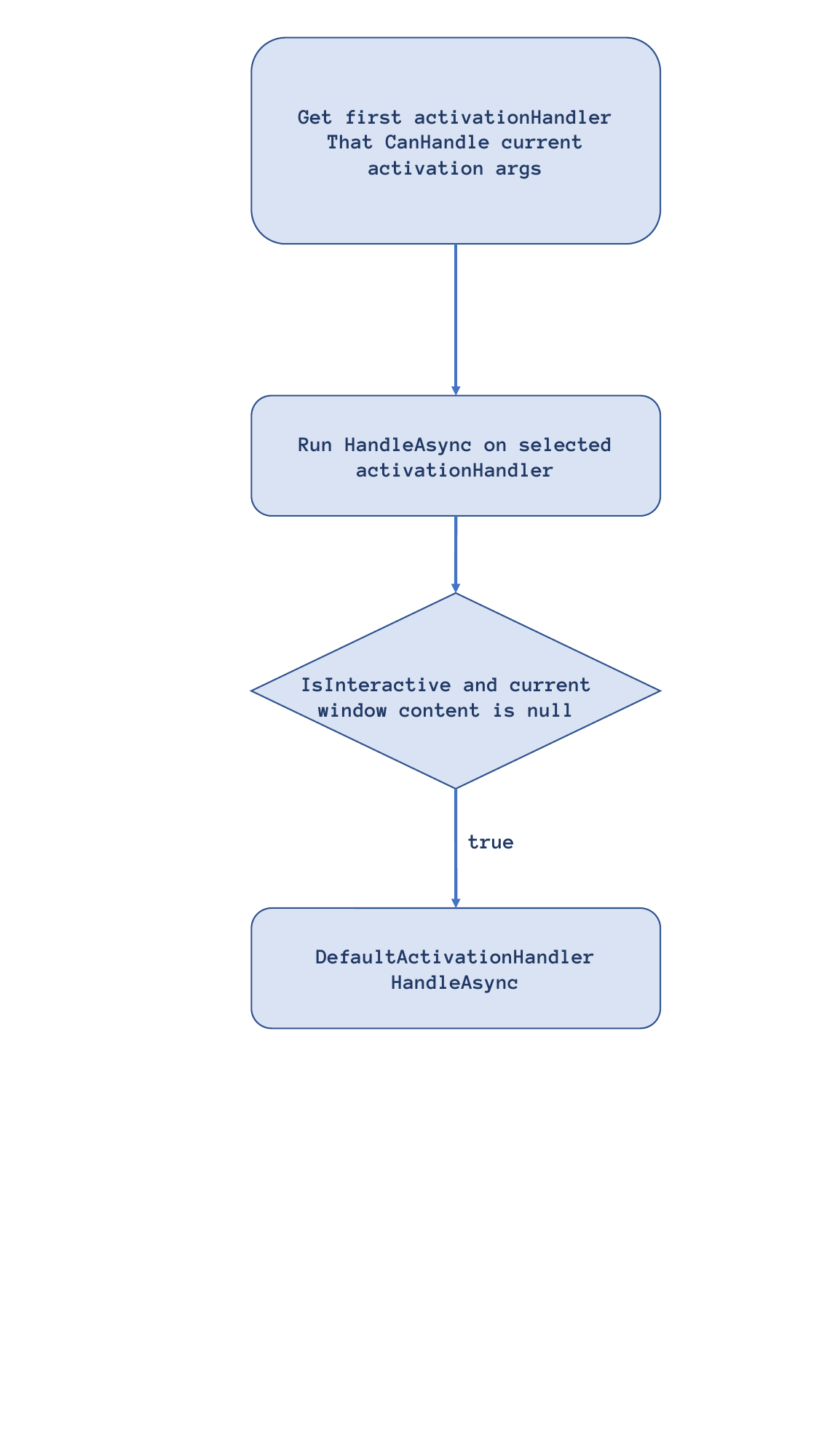

Get first activationHandler
That CanHandle current activation args
Run HandleAsync on selected activationHandler

IsInteractive and current window content is null
true
DefaultActivationHandler HandleAsync